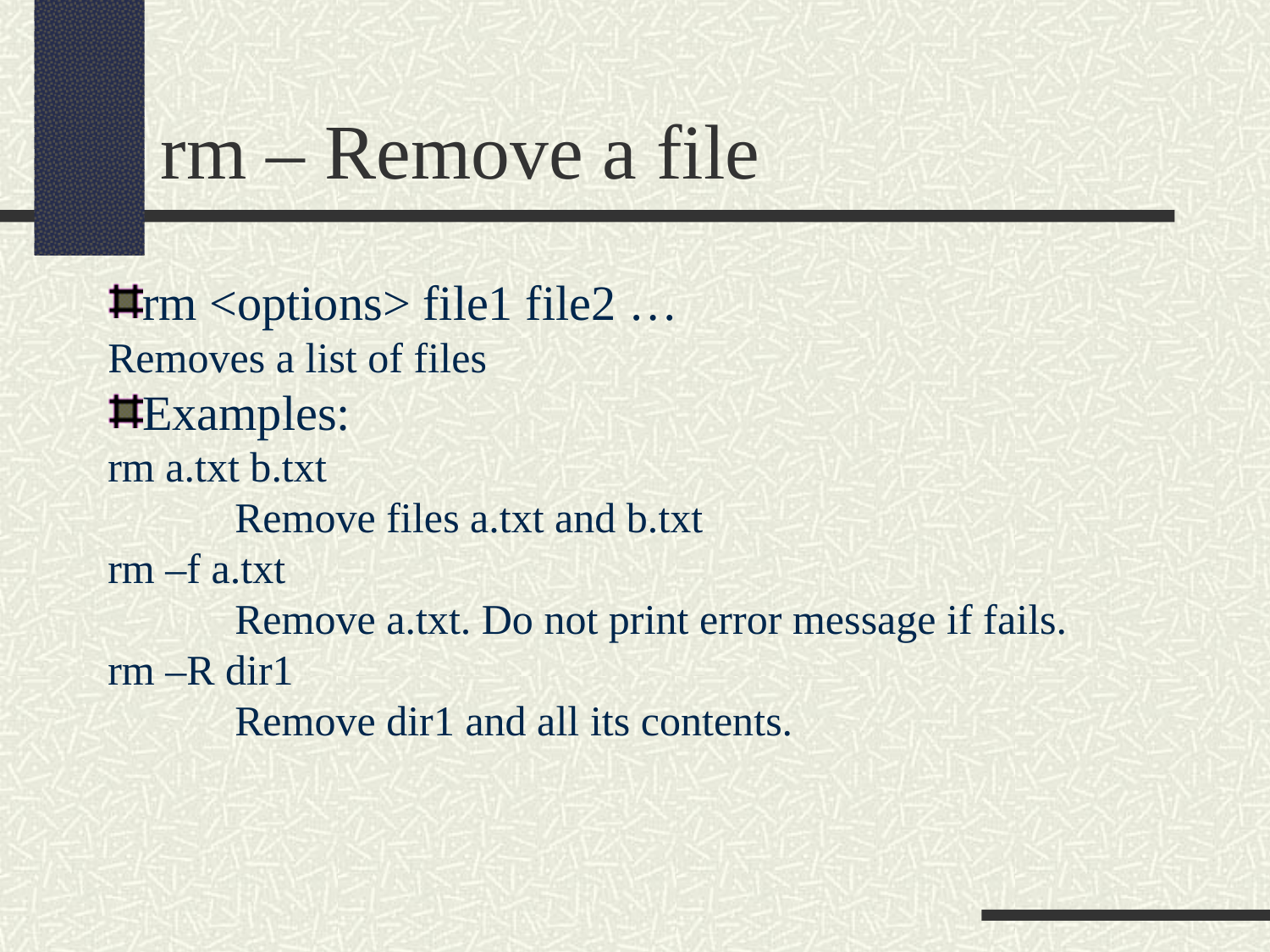

rm – Remove a file
rm <options> file1 file2 …
Removes a list of files
Examples:
rm a.txt b.txt
	Remove files a.txt and b.txt
rm –f a.txt
	Remove a.txt. Do not print error message if fails.
rm –R dir1
	Remove dir1 and all its contents.